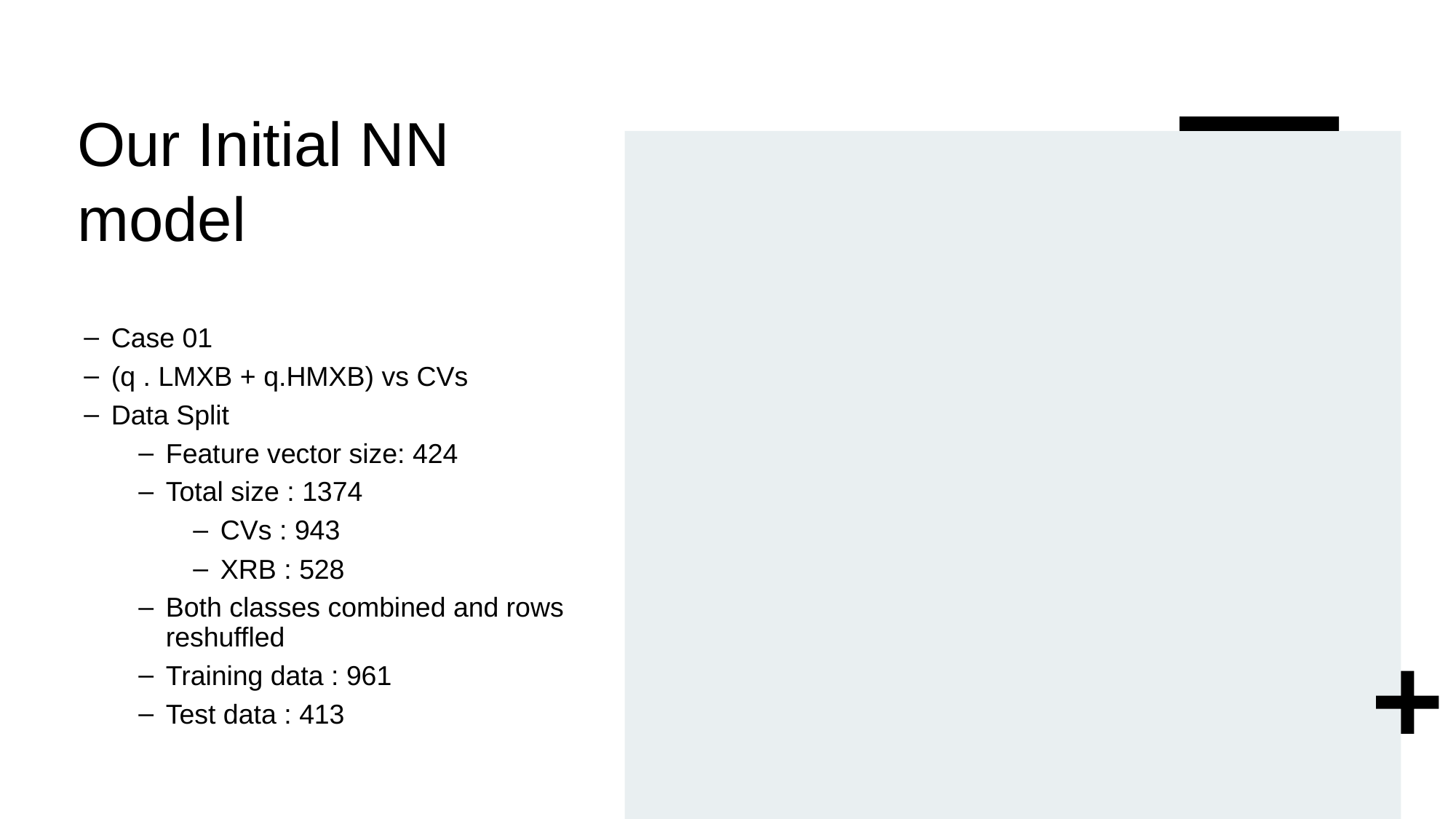

# Our Initial NN model

Case 01
(q . LMXB + q.HMXB) vs CVs
Data Split
Feature vector size: 424
Total size : 1374
CVs : 943
XRB : 528
Both classes combined and rows reshuffled
Training data : 961
Test data : 413